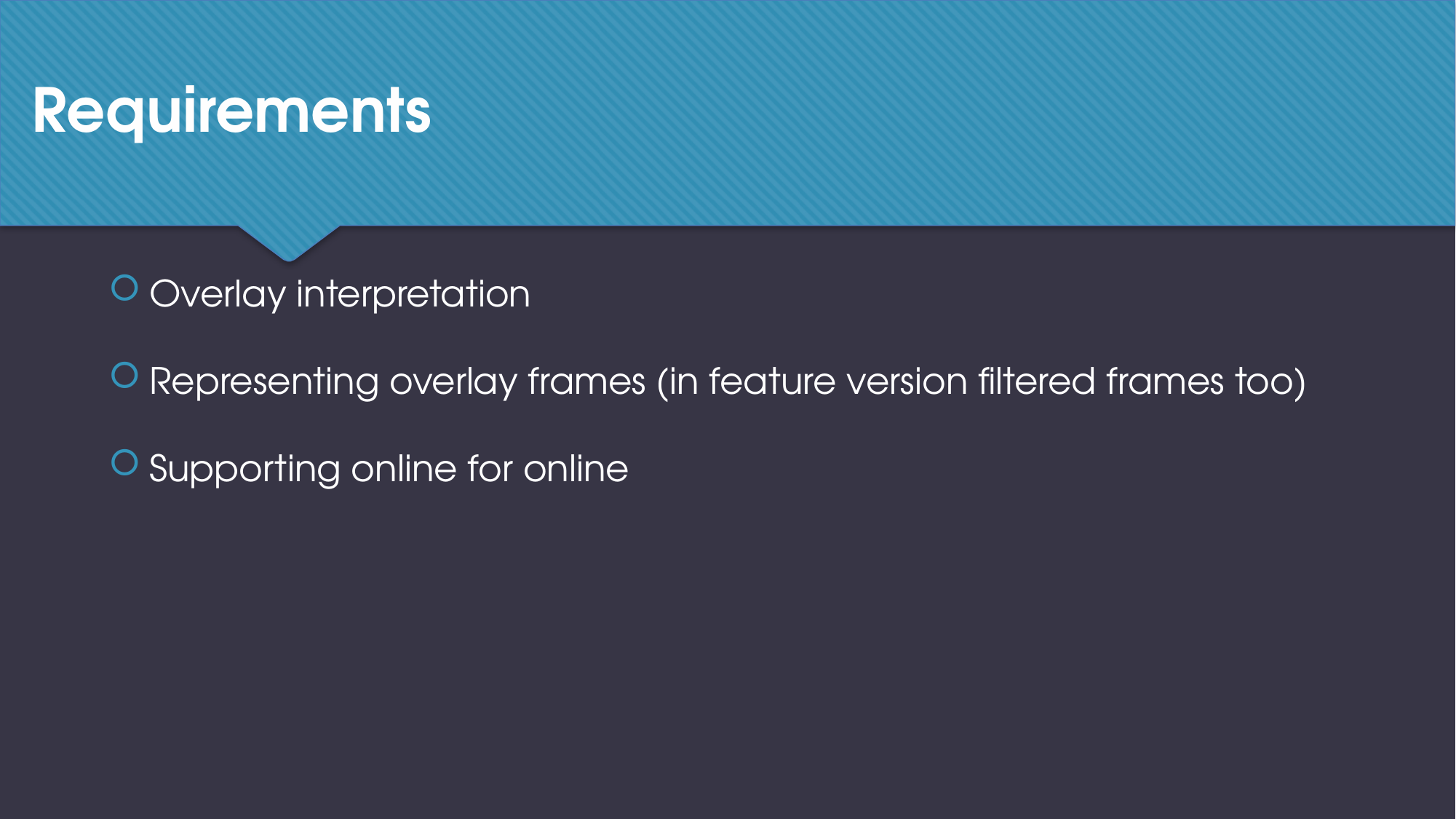

Requirements
Overlay interpretation

Representing overlay frames (in feature version filtered frames too)

Supporting online for online